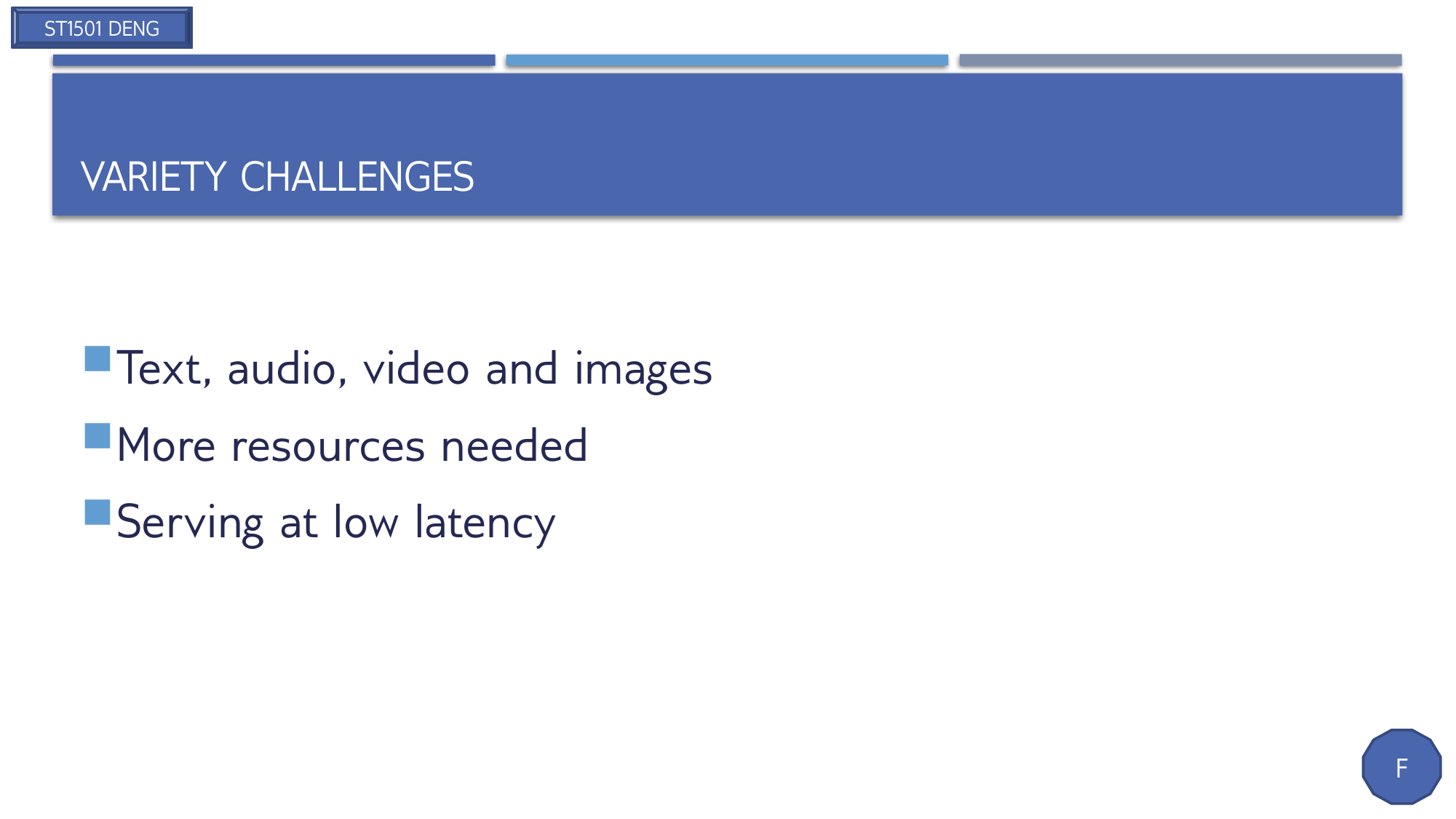

# Variety Challenges
Text, audio, video and images
More resources needed
Serving at low latency